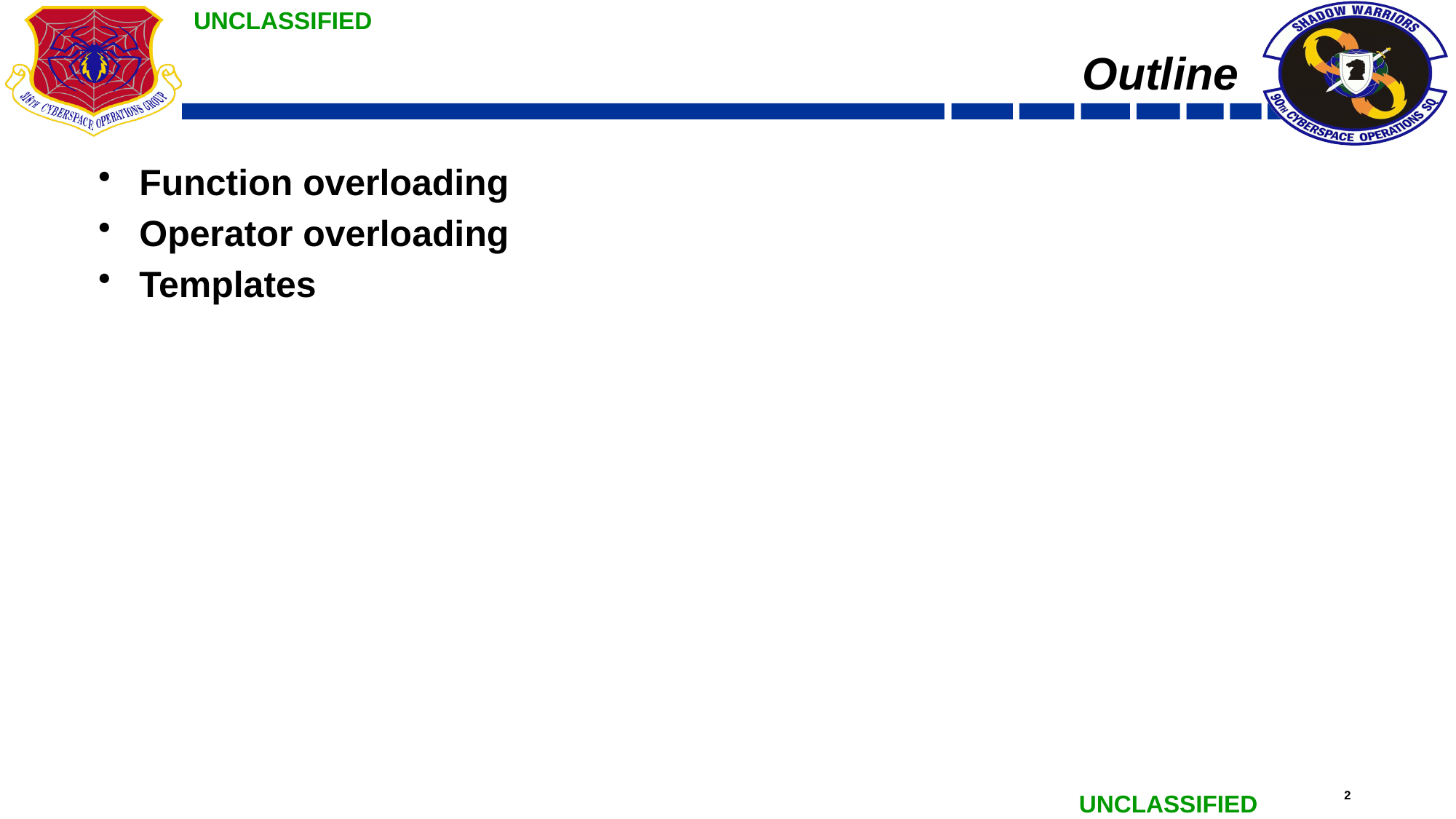

# Outline
Function overloading
Operator overloading
Templates